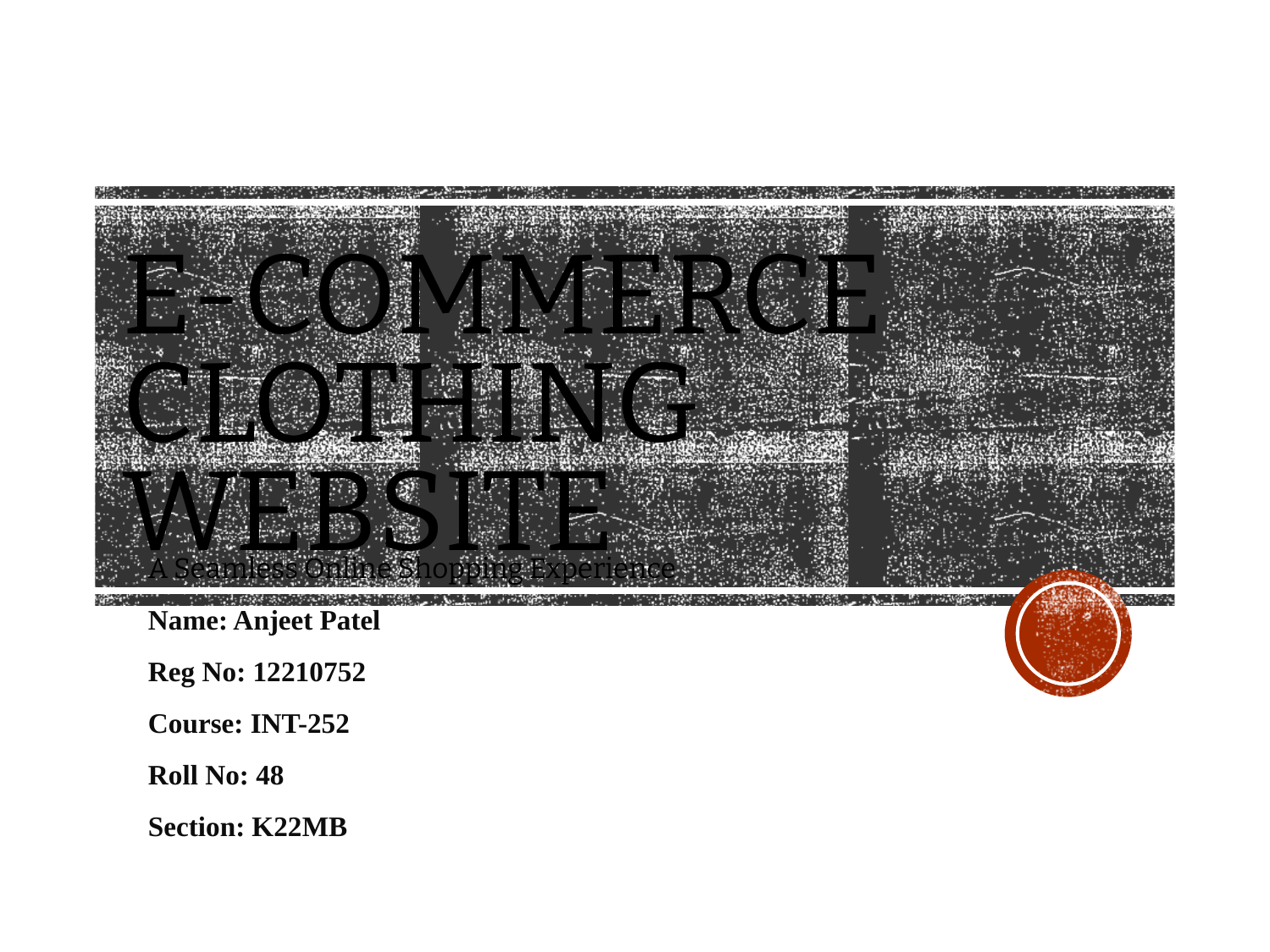

# E-Commerce Clothing Website
A Seamless Online Shopping Experience
Name: Anjeet Patel
Reg No: 12210752
Course: INT-252
Roll No: 48
Section: K22MB